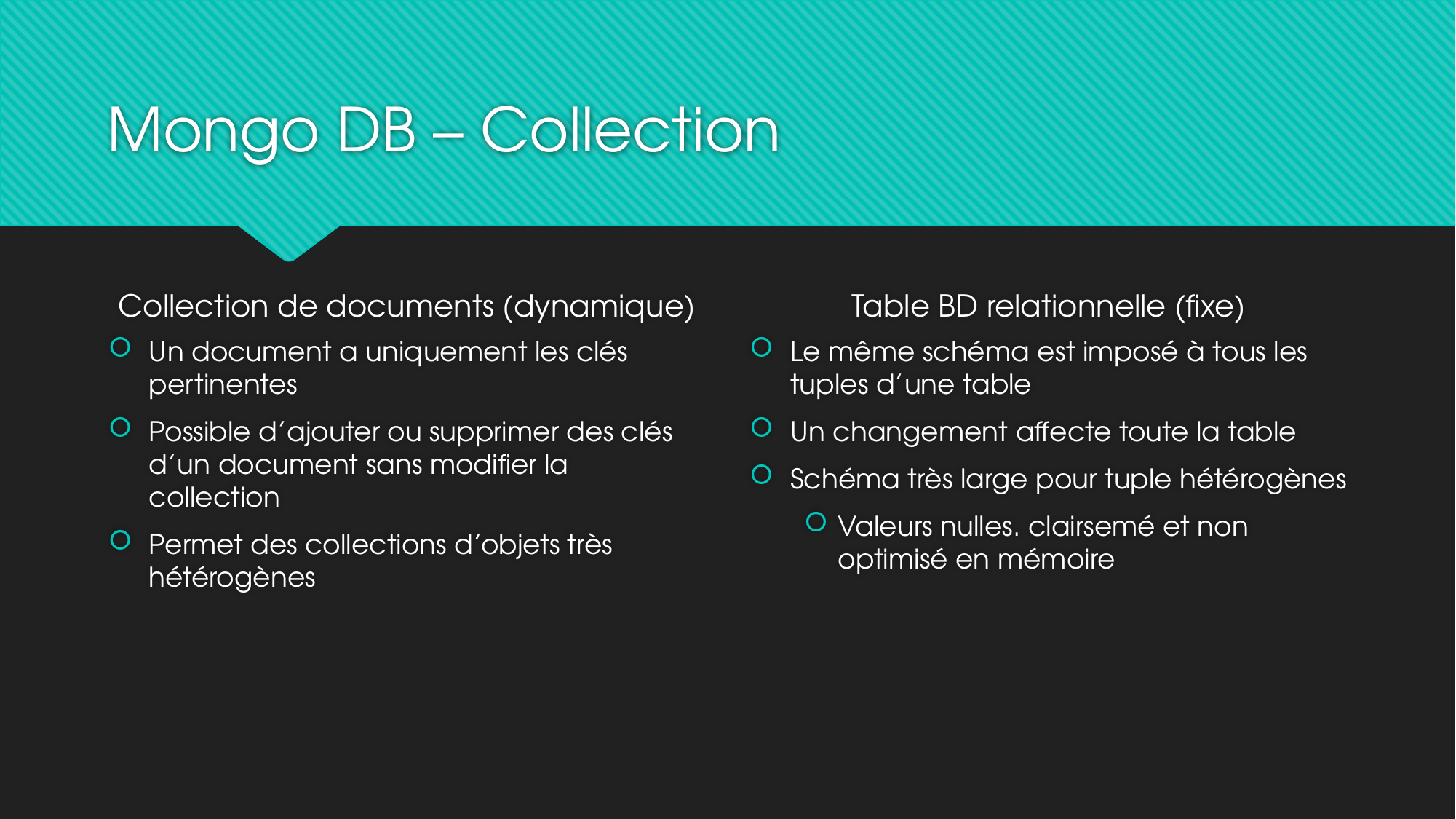

# Mongo DB – Collection
Collection de documents (dynamique)
Table BD relationnelle (fixe)
Un document a uniquement les clés pertinentes
Possible d’ajouter ou supprimer des clés d’un document sans modifier la collection
Permet des collections d’objets très hétérogènes
Le même schéma est imposé à tous les tuples d’une table
Un changement affecte toute la table
Schéma très large pour tuple hétérogènes
Valeurs nulles. clairsemé et non optimisé en mémoire